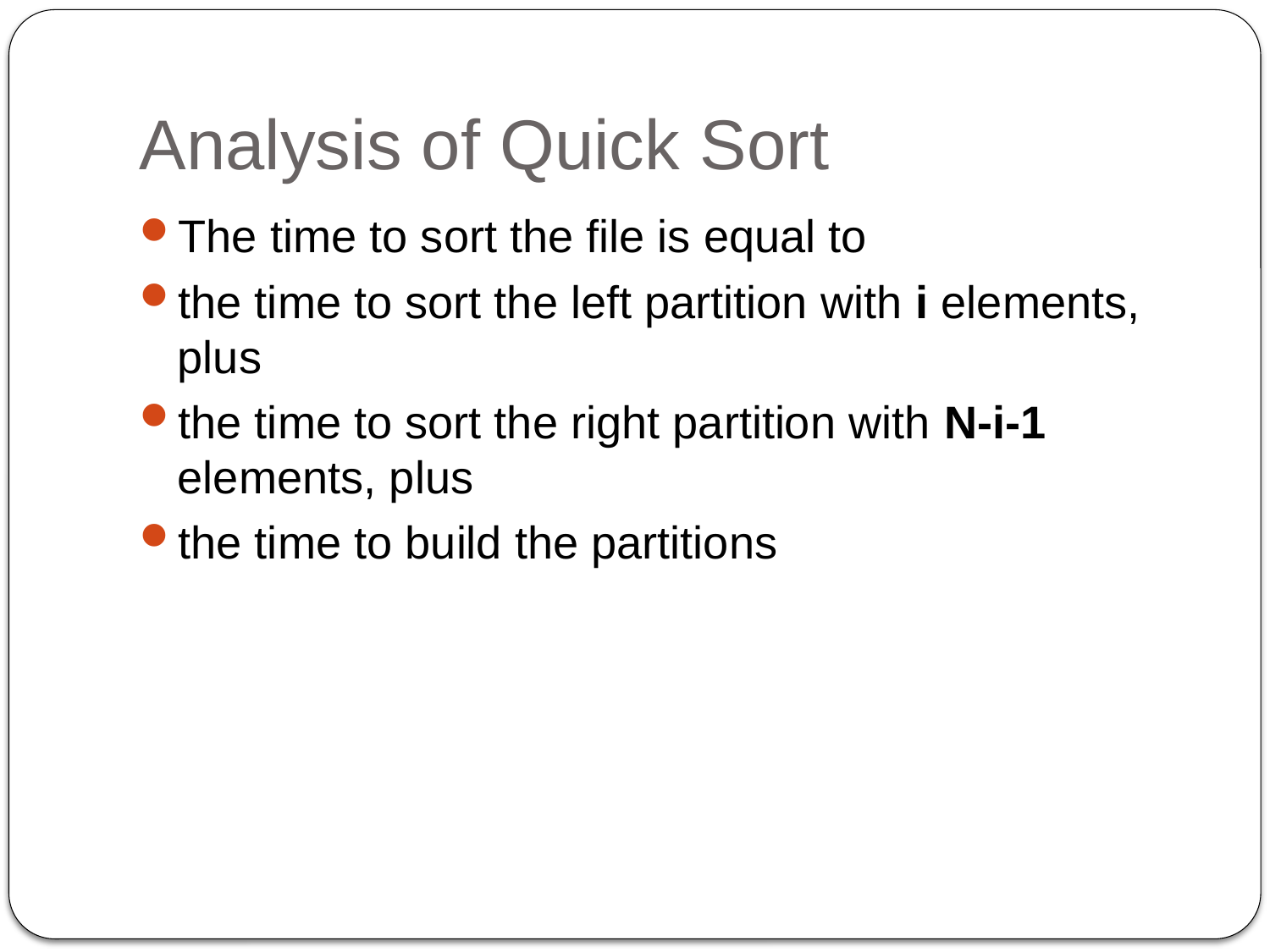

# Analysis of Quick Sort
The time to sort the file is equal to
the time to sort the left partition with i elements, plus
the time to sort the right partition with N-i-1 elements, plus
the time to build the partitions